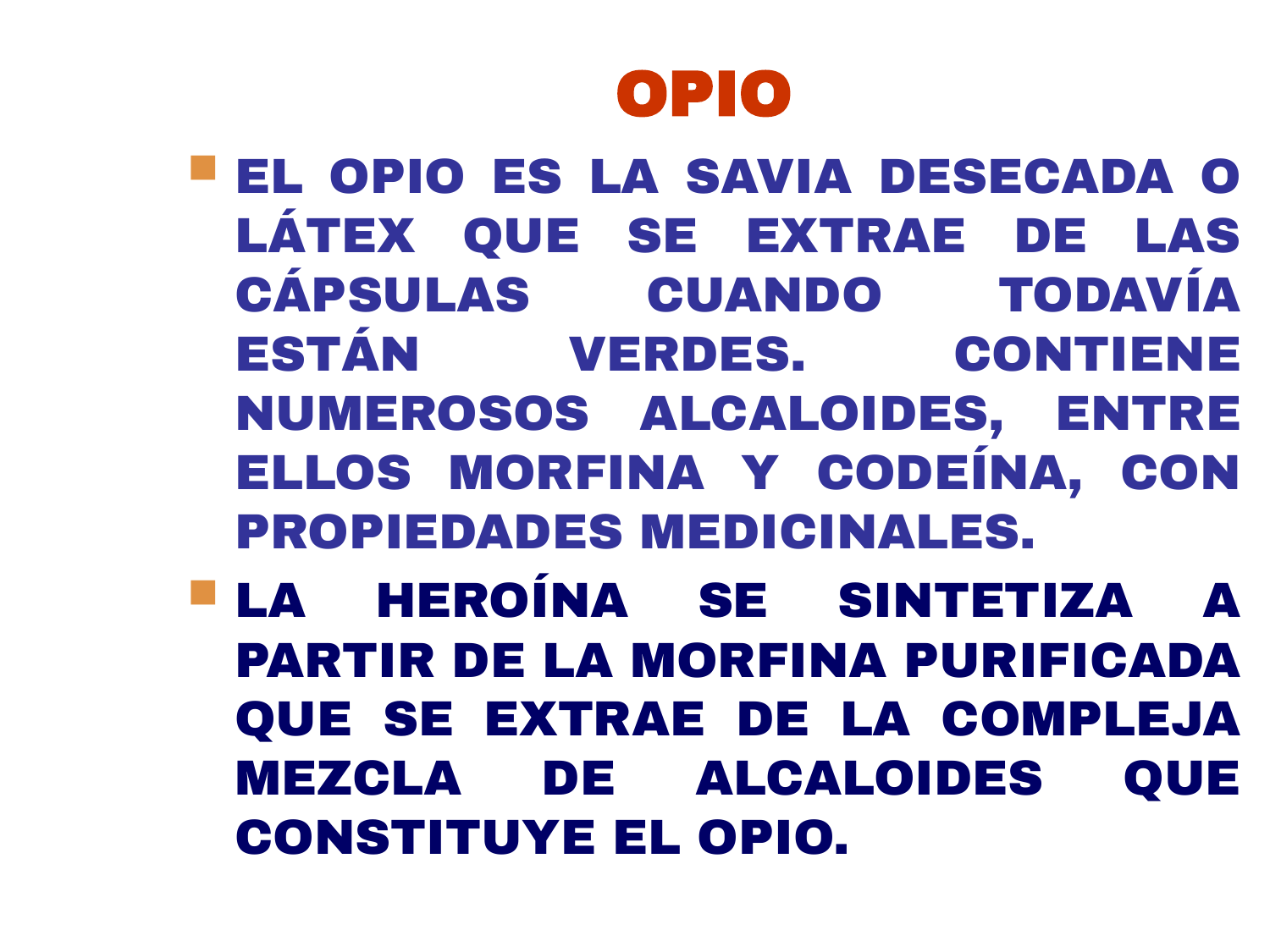

# OPIO
EL OPIO ES LA SAVIA DESECADA O LÁTEX QUE SE EXTRAE DE LAS CÁPSULAS CUANDO TODAVÍA ESTÁN VERDES. CONTIENE NUMEROSOS ALCALOIDES, ENTRE ELLOS MORFINA Y CODEÍNA, CON PROPIEDADES MEDICINALES.
LA HEROÍNA SE SINTETIZA A PARTIR DE LA MORFINA PURIFICADA QUE SE EXTRAE DE LA COMPLEJA MEZCLA DE ALCALOIDES QUE CONSTITUYE EL OPIO.